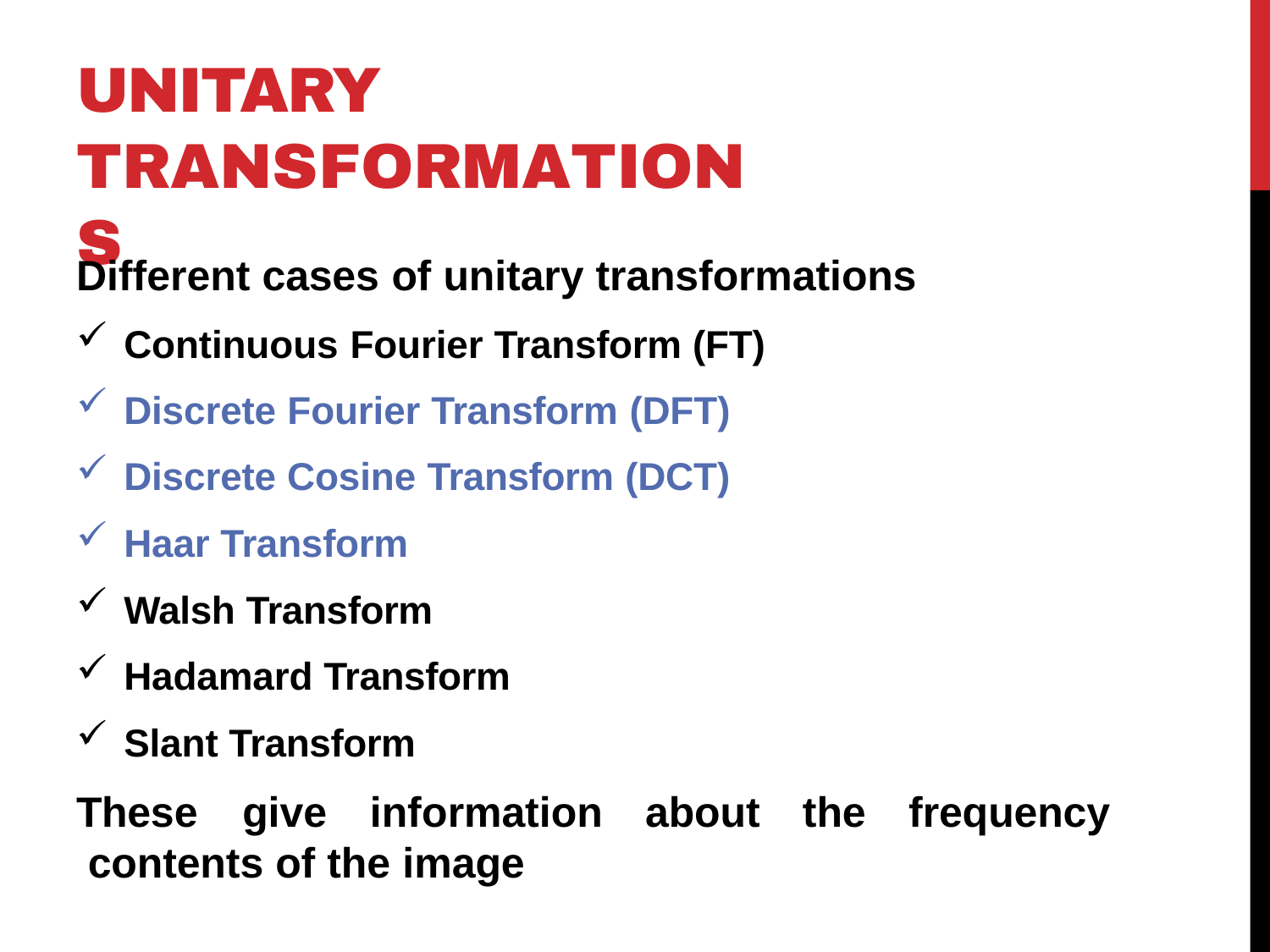

# UNITARY  TRANSFORMATIONS
Different cases of unitary transformations
Continuous Fourier Transform (FT)
Discrete Fourier Transform (DFT)
Discrete Cosine Transform (DCT)
Haar Transform
Walsh Transform
Hadamard Transform
Slant Transform
These	give	information	about	the	frequency  contents of the image